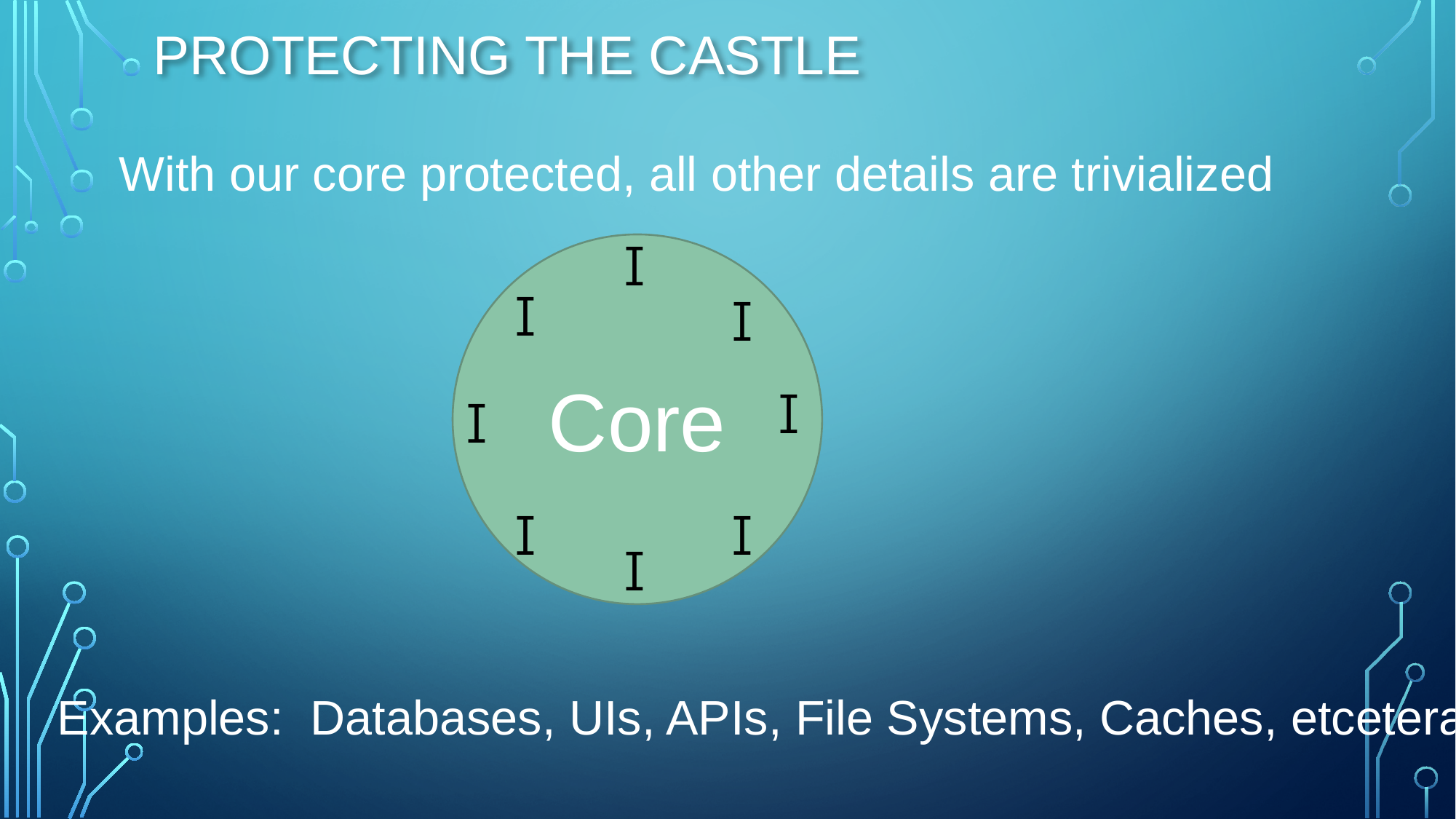

# Protecting the Castle
With our core protected, all other details are trivialized
I
Core
I
I
I
I
I
I
I
Examples:  Databases, UIs, APIs, File Systems, Caches, etcetera